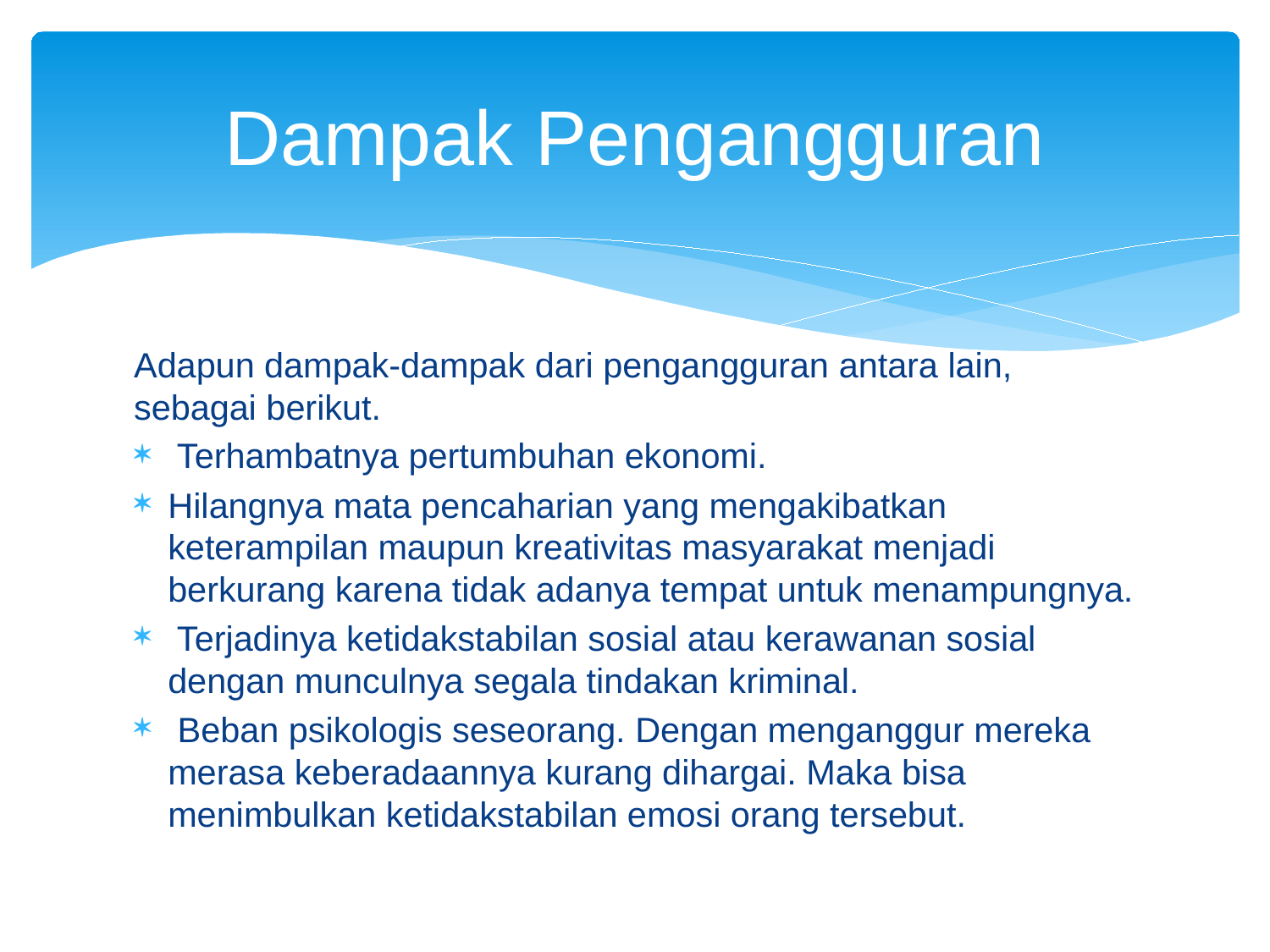

# Dampak Pengangguran
Adapun dampak-dampak dari pengangguran antara lain, sebagai berikut.
 Terhambatnya pertumbuhan ekonomi.
Hilangnya mata pencaharian yang mengakibatkan keterampilan maupun kreativitas masyarakat menjadi berkurang karena tidak adanya tempat untuk menampungnya.
 Terjadinya ketidakstabilan sosial atau kerawanan sosial dengan munculnya segala tindakan kriminal.
 Beban psikologis seseorang. Dengan menganggur mereka merasa keberadaannya kurang dihargai. Maka bisa menimbulkan ketidakstabilan emosi orang tersebut.